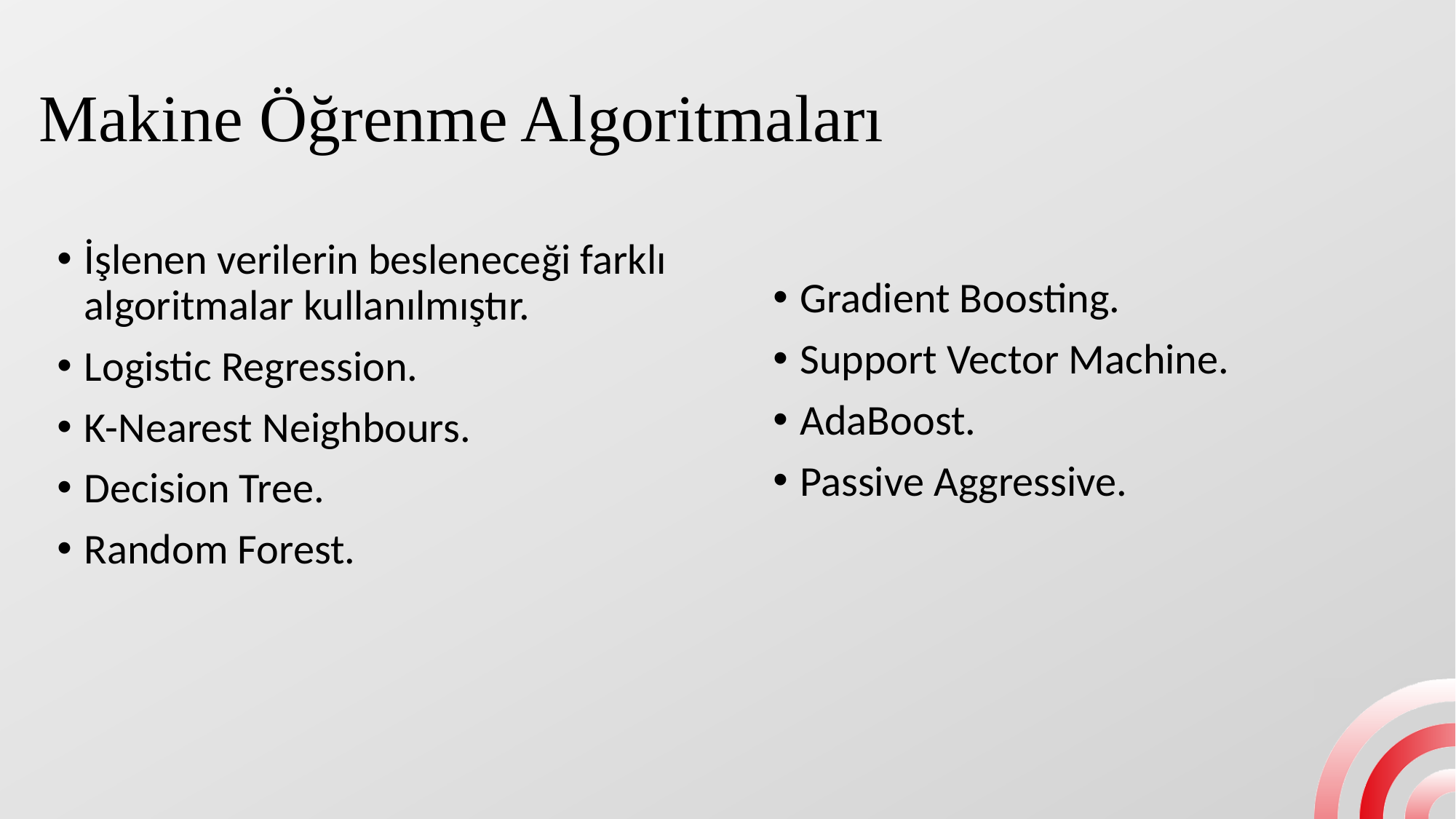

# Makine Öğrenme Algoritmaları
İşlenen verilerin besleneceği farklı algoritmalar kullanılmıştır.
Logistic Regression.
K-Nearest Neighbours.
Decision Tree.
Random Forest.
Gradient Boosting.
Support Vector Machine.
AdaBoost.
Passive Aggressive.